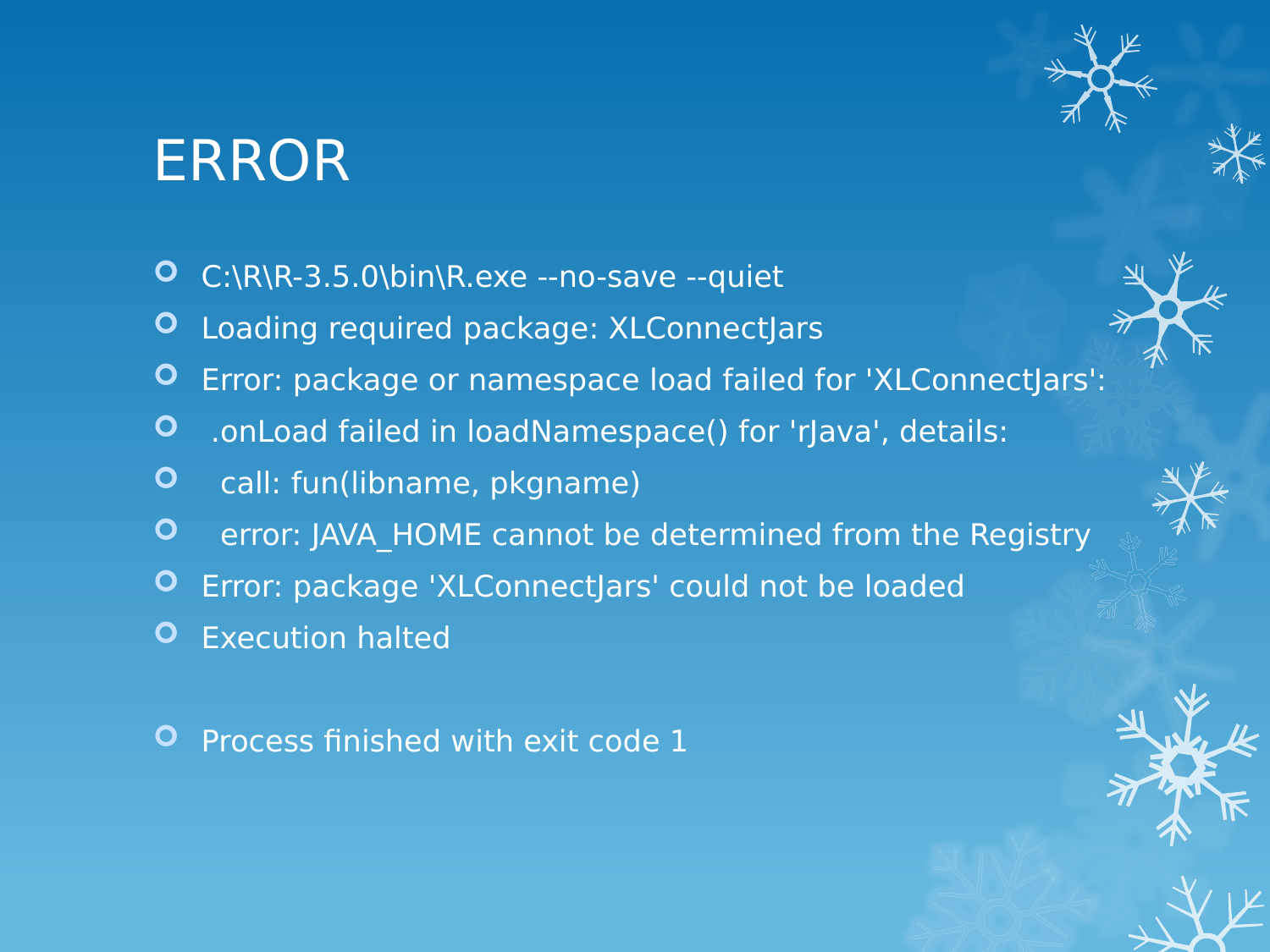

# ERROR
C:\R\R-3.5.0\bin\R.exe --no-save --quiet
Loading required package: XLConnectJars
Error: package or namespace load failed for 'XLConnectJars':
 .onLoad failed in loadNamespace() for 'rJava', details:
  call: fun(libname, pkgname)
  error: JAVA_HOME cannot be determined from the Registry
Error: package 'XLConnectJars' could not be loaded
Execution halted

Process finished with exit code 1